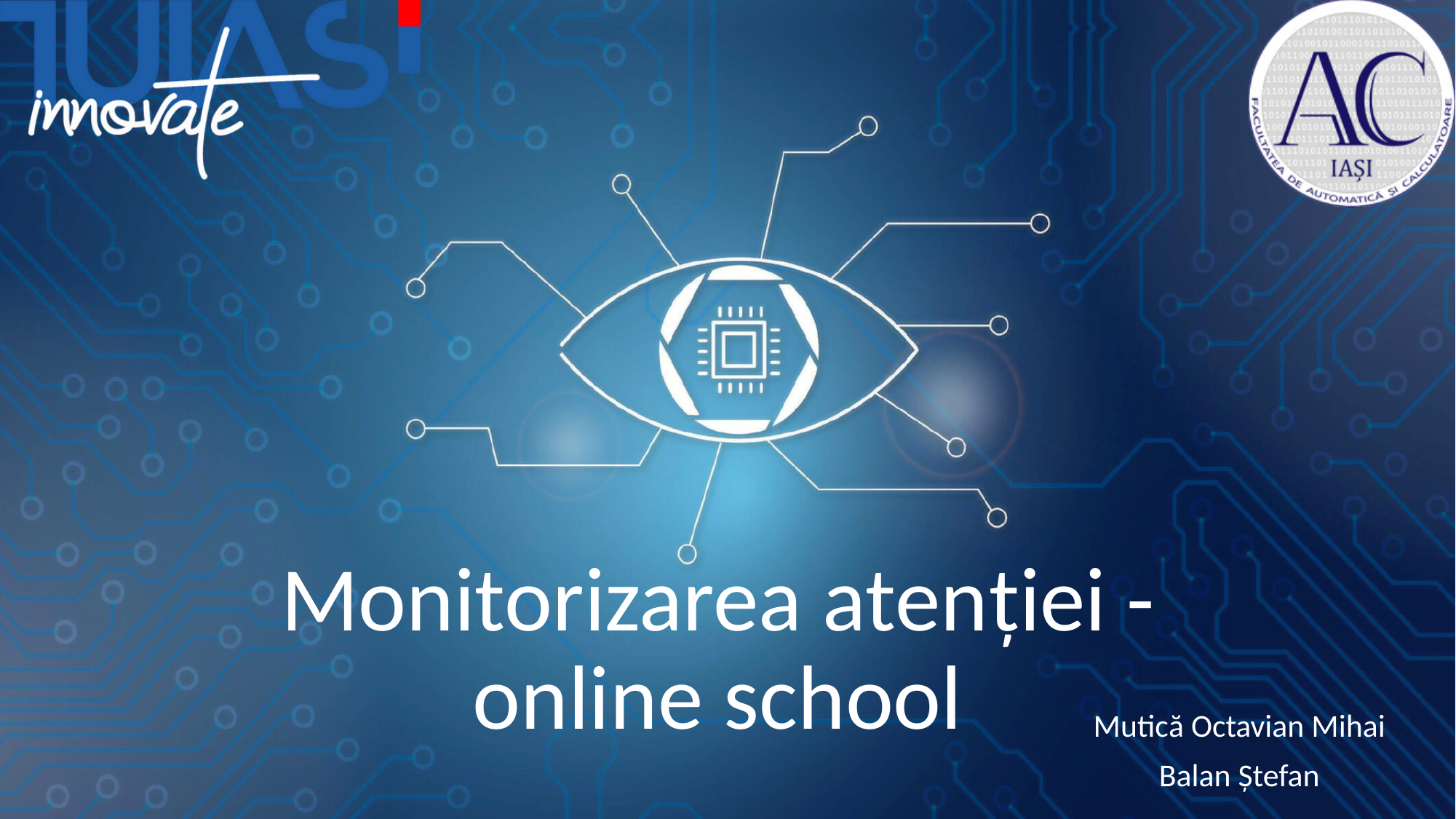

# Monitorizarea atenției - online school
Mutică Octavian Mihai
Balan Ștefan